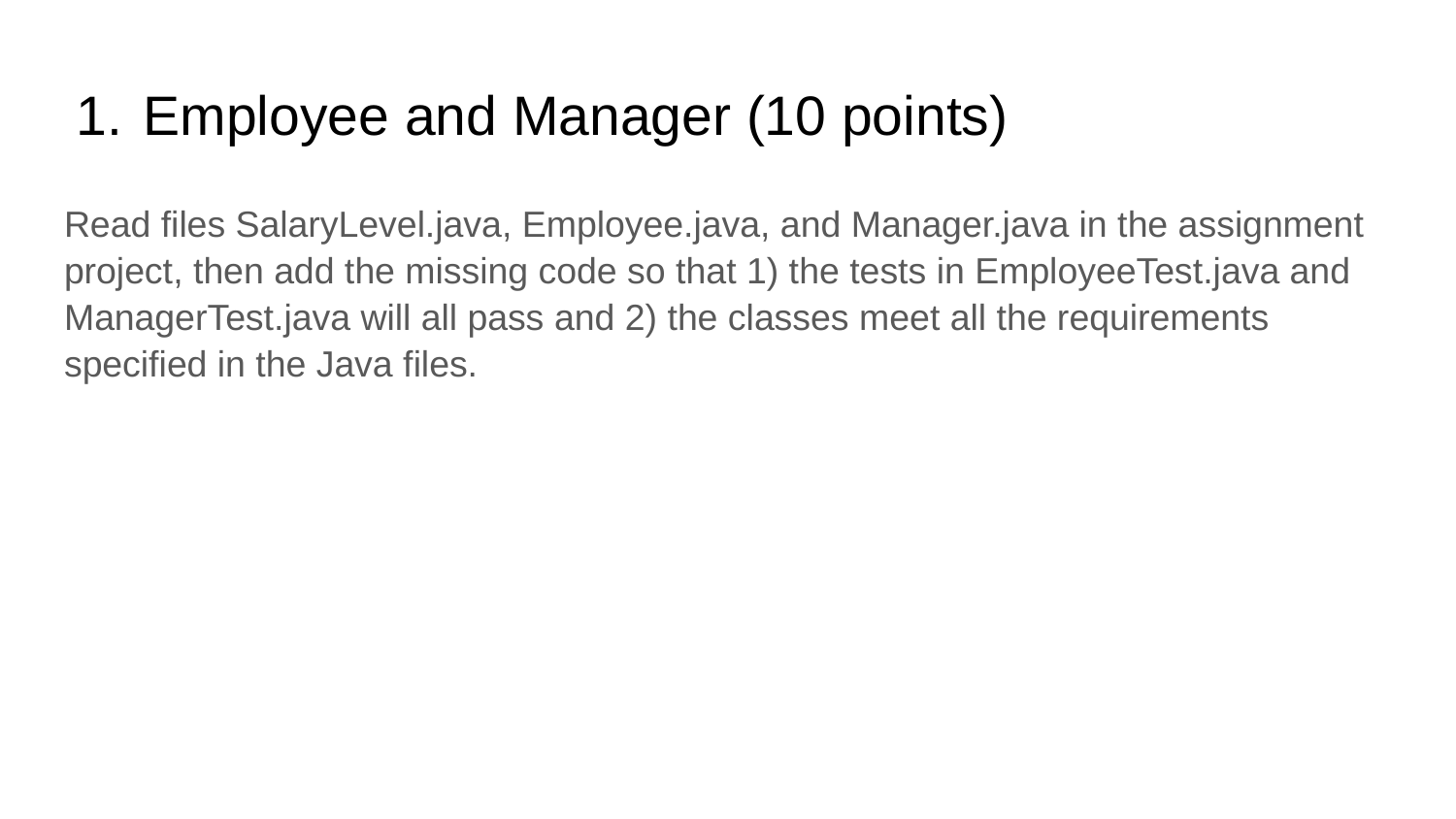

# Employee and Manager (10 points)
Read files SalaryLevel.java, Employee.java, and Manager.java in the assignment project, then add the missing code so that 1) the tests in EmployeeTest.java and ManagerTest.java will all pass and 2) the classes meet all the requirements specified in the Java files.